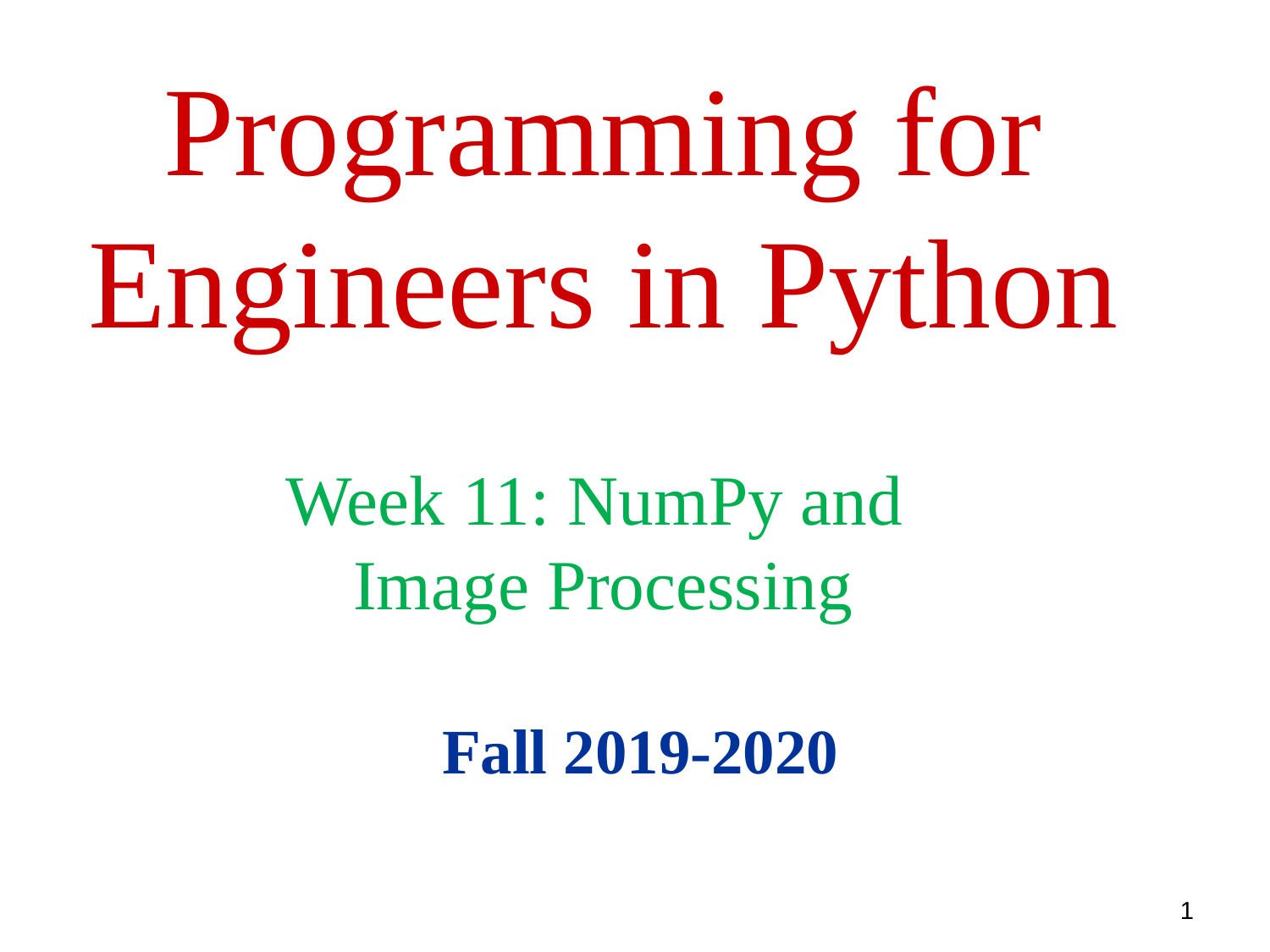

# Programming for Engineers in Python
Week 11: NumPy and
Image Processing
Fall 2019-2020
1